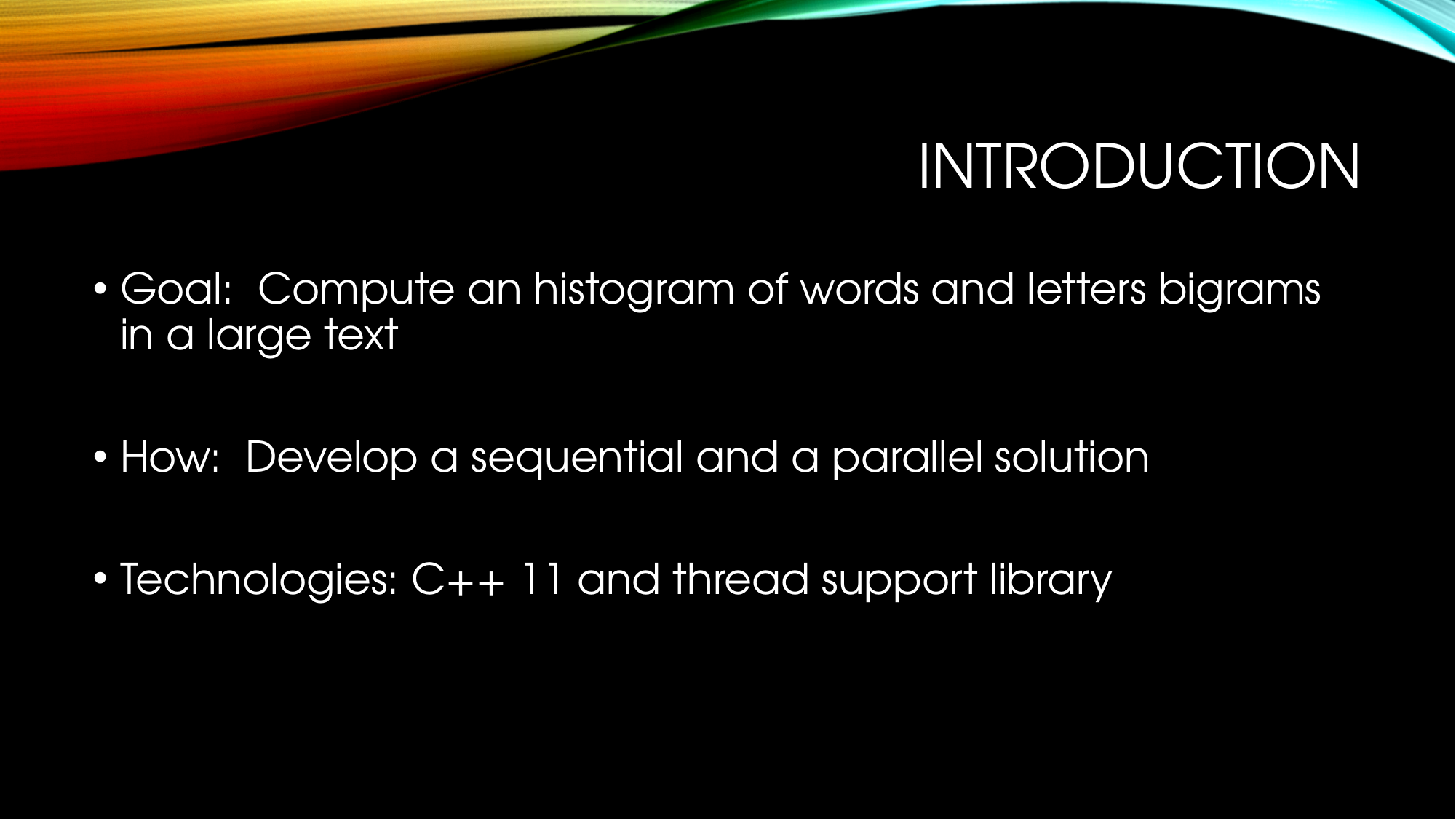

# Introduction
Goal:  Compute an histogram of words and letters bigrams in a large text

How:  Develop a sequential and a parallel solution

Technologies: C++ 11 and thread support library